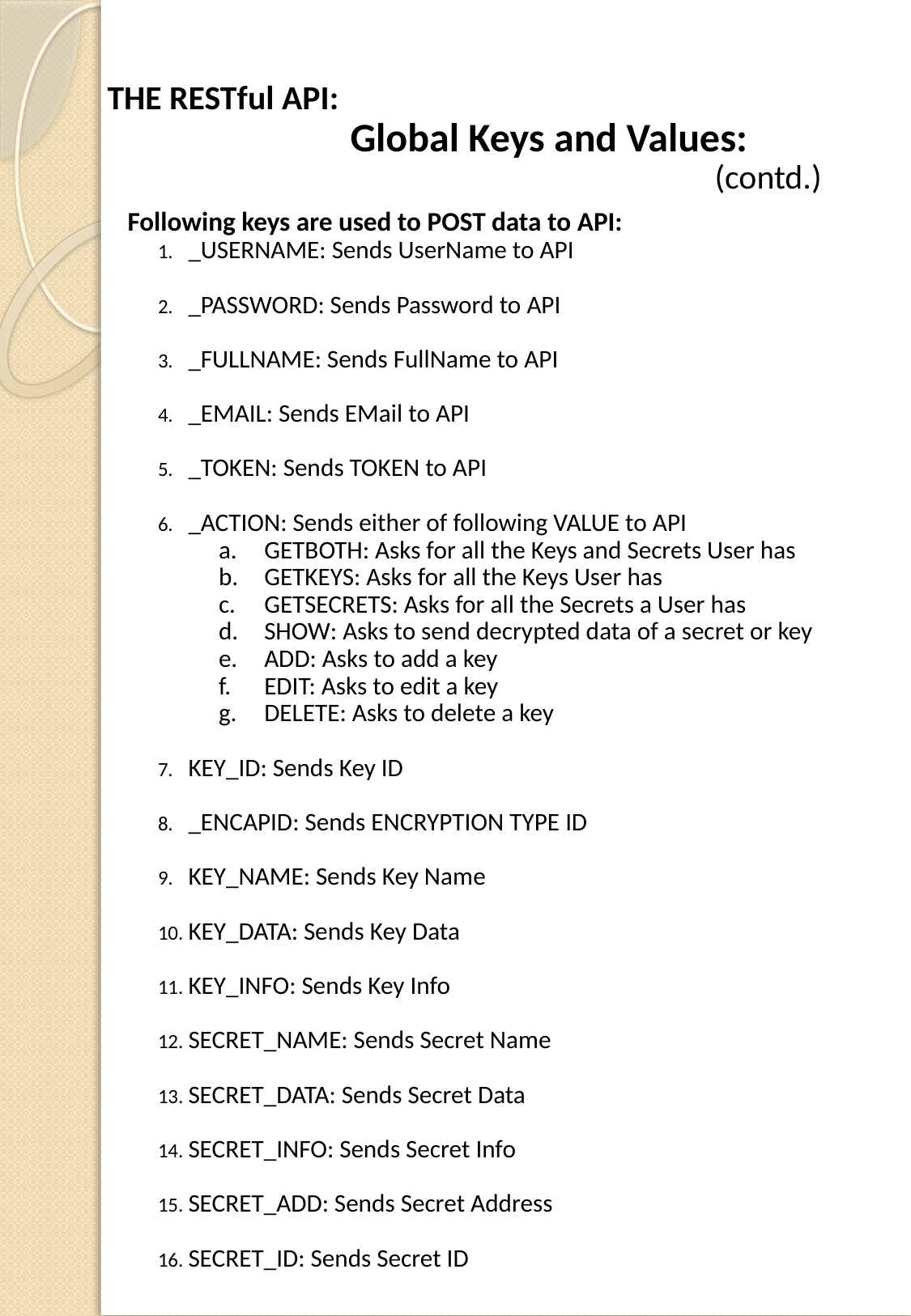

# THE RESTful API:
		Global Keys and Values:
					(contd.)
Following keys are used to POST data to API:
_USERNAME: Sends UserName to API

_PASSWORD: Sends Password to API

_FULLNAME: Sends FullName to API

_EMAIL: Sends EMail to API

_TOKEN: Sends TOKEN to API

_ACTION: Sends either of following VALUE to API
GETBOTH: Asks for all the Keys and Secrets User has
GETKEYS: Asks for all the Keys User has
GETSECRETS: Asks for all the Secrets a User has
SHOW: Asks to send decrypted data of a secret or key
ADD: Asks to add a key
EDIT: Asks to edit a key
DELETE: Asks to delete a key

KEY_ID: Sends Key ID

_ENCAPID: Sends ENCRYPTION TYPE ID

KEY_NAME: Sends Key Name

KEY_DATA: Sends Key Data

KEY_INFO: Sends Key Info

SECRET_NAME: Sends Secret Name

SECRET_DATA: Sends Secret Data

SECRET_INFO: Sends Secret Info

SECRET_ADD: Sends Secret Address

SECRET_ID: Sends Secret ID